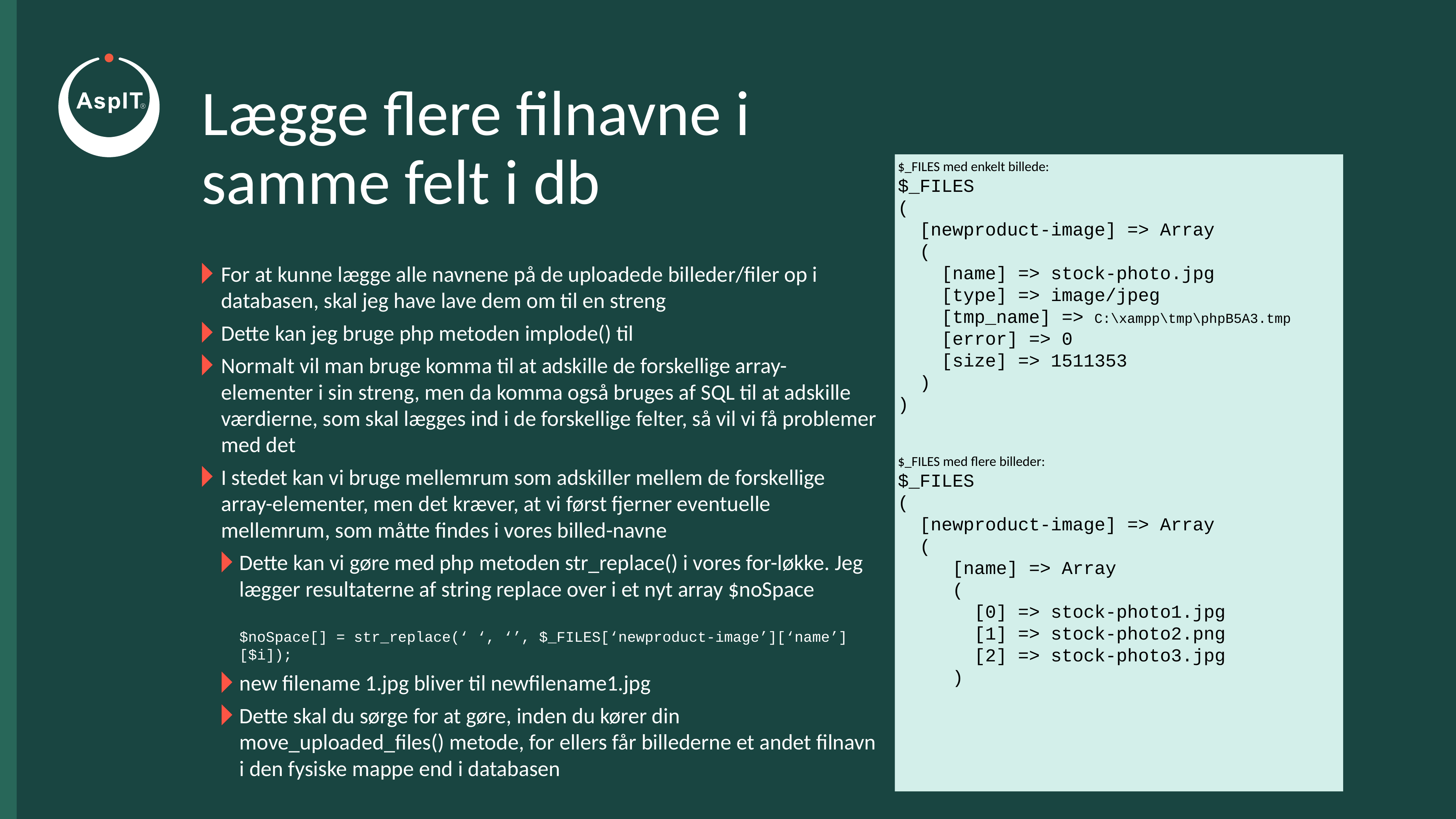

# Lægge flere filnavne i samme felt i db
$_FILES med enkelt billede:
$_FILES
(
  [newproduct-image] => Array
  (
    [name] => stock-photo.jpg
    [type] => image/jpeg
    [tmp_name] => C:\xampp\tmp\phpB5A3.tmp
    [error] => 0
    [size] => 1511353
  )
)

$_FILES med flere billeder:
$_FILES
(
  [newproduct-image] => Array
  (
	[name] => Array
	(
	  [0] => stock-photo1.jpg
	  [1] => stock-photo2.png
	  [2] => stock-photo3.jpg
	)

For at kunne lægge alle navnene på de uploadede billeder/filer op i databasen, skal jeg have lave dem om til en streng
Dette kan jeg bruge php metoden implode() til
Normalt vil man bruge komma til at adskille de forskellige array-elementer i sin streng, men da komma også bruges af SQL til at adskille værdierne, som skal lægges ind i de forskellige felter, så vil vi få problemer med det
I stedet kan vi bruge mellemrum som adskiller mellem de forskellige array-elementer, men det kræver, at vi først fjerner eventuelle mellemrum, som måtte findes i vores billed-navne
Dette kan vi gøre med php metoden str_replace() i vores for-løkke. Jeg lægger resultaterne af string replace over i et nyt array $noSpace
$noSpace[] = str_replace(‘ ‘, ‘’, $_FILES[‘newproduct-image’][‘name’][$i]);
new filename 1.jpg bliver til newfilename1.jpg
Dette skal du sørge for at gøre, inden du kører din move_uploaded_files() metode, for ellers får billederne et andet filnavn i den fysiske mappe end i databasen